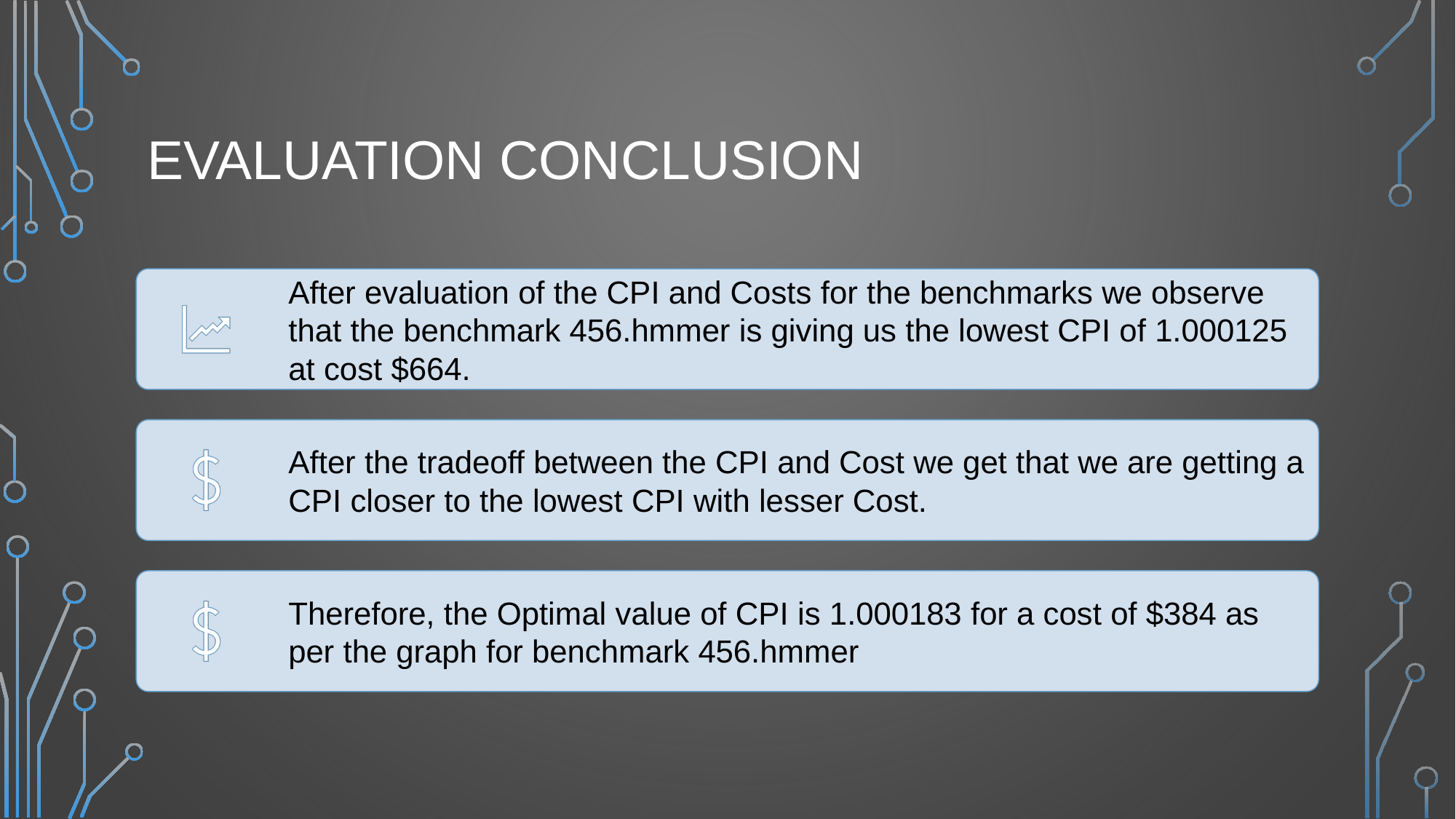

# Evaluation conclusion
After evaluation of the CPI and Costs for the benchmarks we observe that the benchmark 456.hmmer is giving us the lowest CPI of 1.000125 at cost $664.
After the tradeoff between the CPI and Cost we get that we are getting a CPI closer to the lowest CPI with lesser Cost.
Therefore, the Optimal value of CPI is 1.000183 for a cost of $384 as per the graph for benchmark 456.hmmer